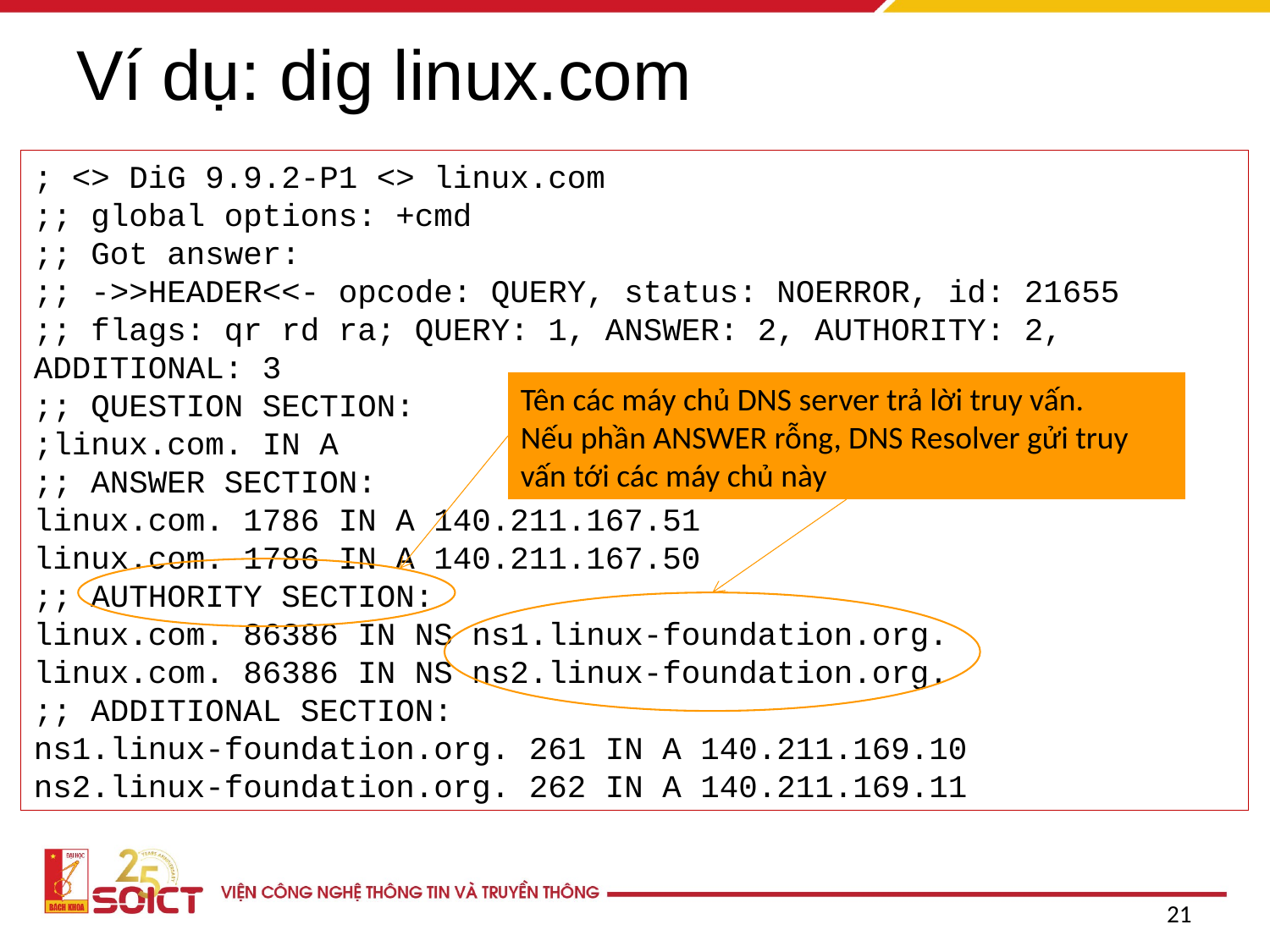

# Ví dụ: dig linux.com
; <> DiG 9.9.2-P1 <> linux.com
;; global options: +cmd
;; Got answer:
;; ->>HEADER<<- opcode: QUERY, status: NOERROR, id: 21655
;; flags: qr rd ra; QUERY: 1, ANSWER: 2, AUTHORITY: 2, ADDITIONAL: 3
;; QUESTION SECTION:
;linux.com. IN A
;; ANSWER SECTION:
linux.com. 1786 IN A 140.211.167.51
linux.com. 1786 IN A 140.211.167.50
;; AUTHORITY SECTION:
linux.com. 86386 IN NS ns1.linux-foundation.org.
linux.com. 86386 IN NS ns2.linux-foundation.org.
;; ADDITIONAL SECTION:
ns1.linux-foundation.org. 261 IN A 140.211.169.10
ns2.linux-foundation.org. 262 IN A 140.211.169.11
Tên các máy chủ DNS server trả lời truy vấn.
Nếu phần ANSWER rỗng, DNS Resolver gửi truy vấn tới các máy chủ này

21